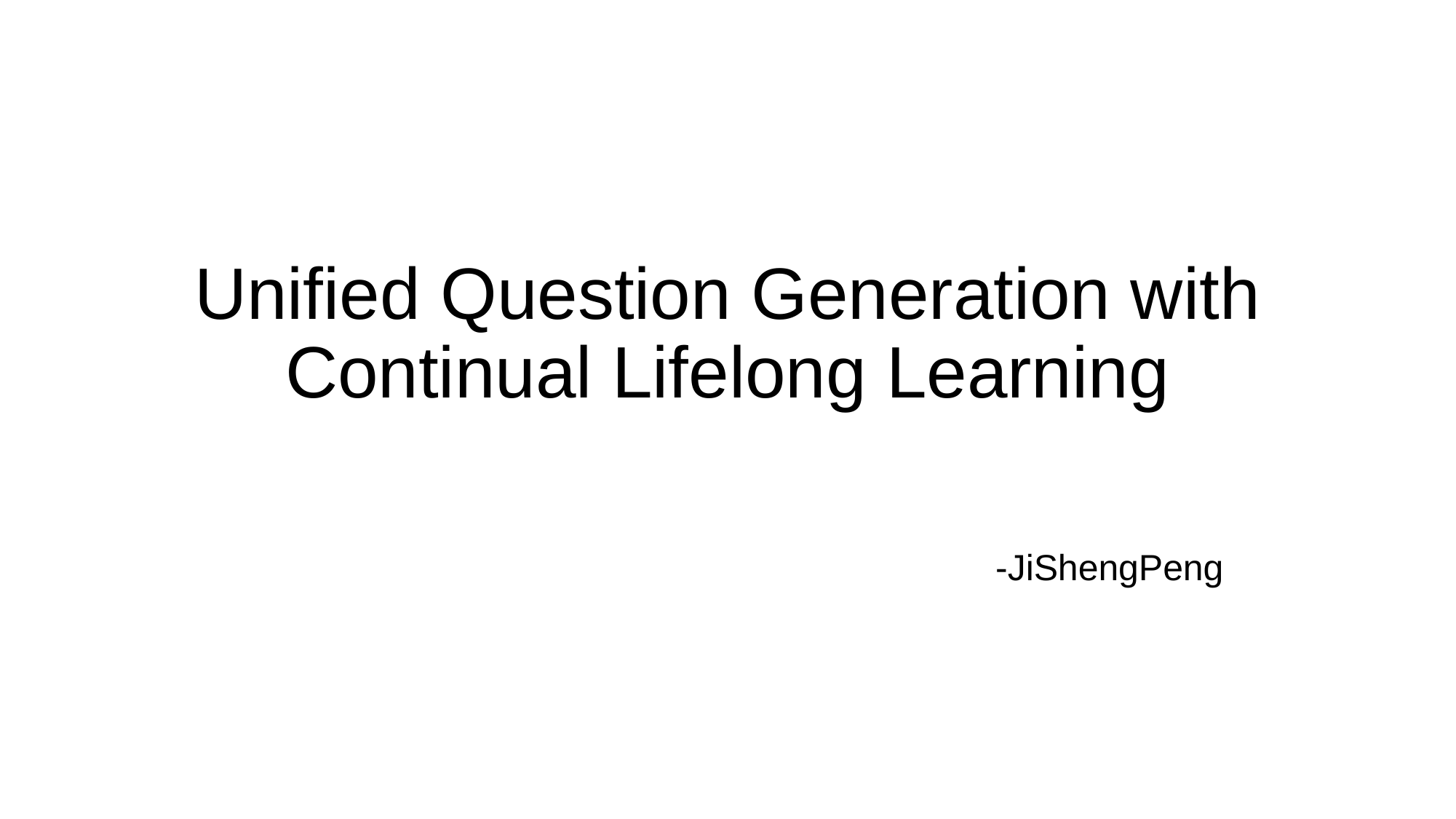

# Unified Question Generation with Continual Lifelong Learning

							-JiShengPeng